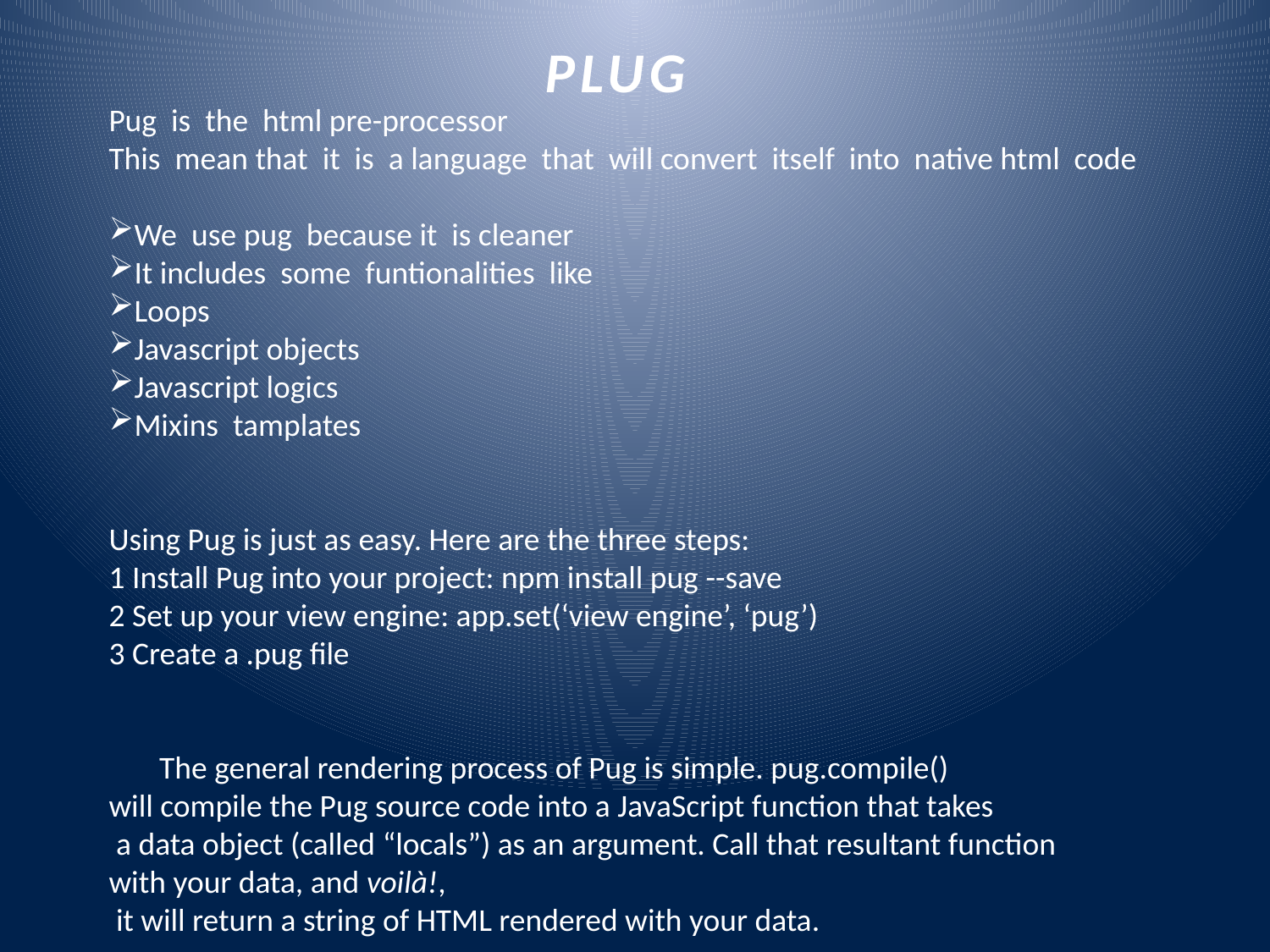

PLUG
Pug  is  the  html pre-processor
This  mean that  it  is  a language  that  will convert  itself  into  native html  code

We  use pug  because it  is cleaner
It includes  some  funtionalities  like
Loops
Javascript objects
Javascript logics
Mixins  tamplates

Using Pug is just as easy. Here are the three steps:
1 Install Pug into your project: npm install pug --save
2 Set up your view engine: app.set(‘view engine’, ‘pug’)
3 Create a .pug file

       The general rendering process of Pug is simple. pug.compile()
will compile the Pug source code into a JavaScript function that takes
 a data object (called “locals”) as an argument. Call that resultant function
with your data, and voilà!,
 it will return a string of HTML rendered with your data.